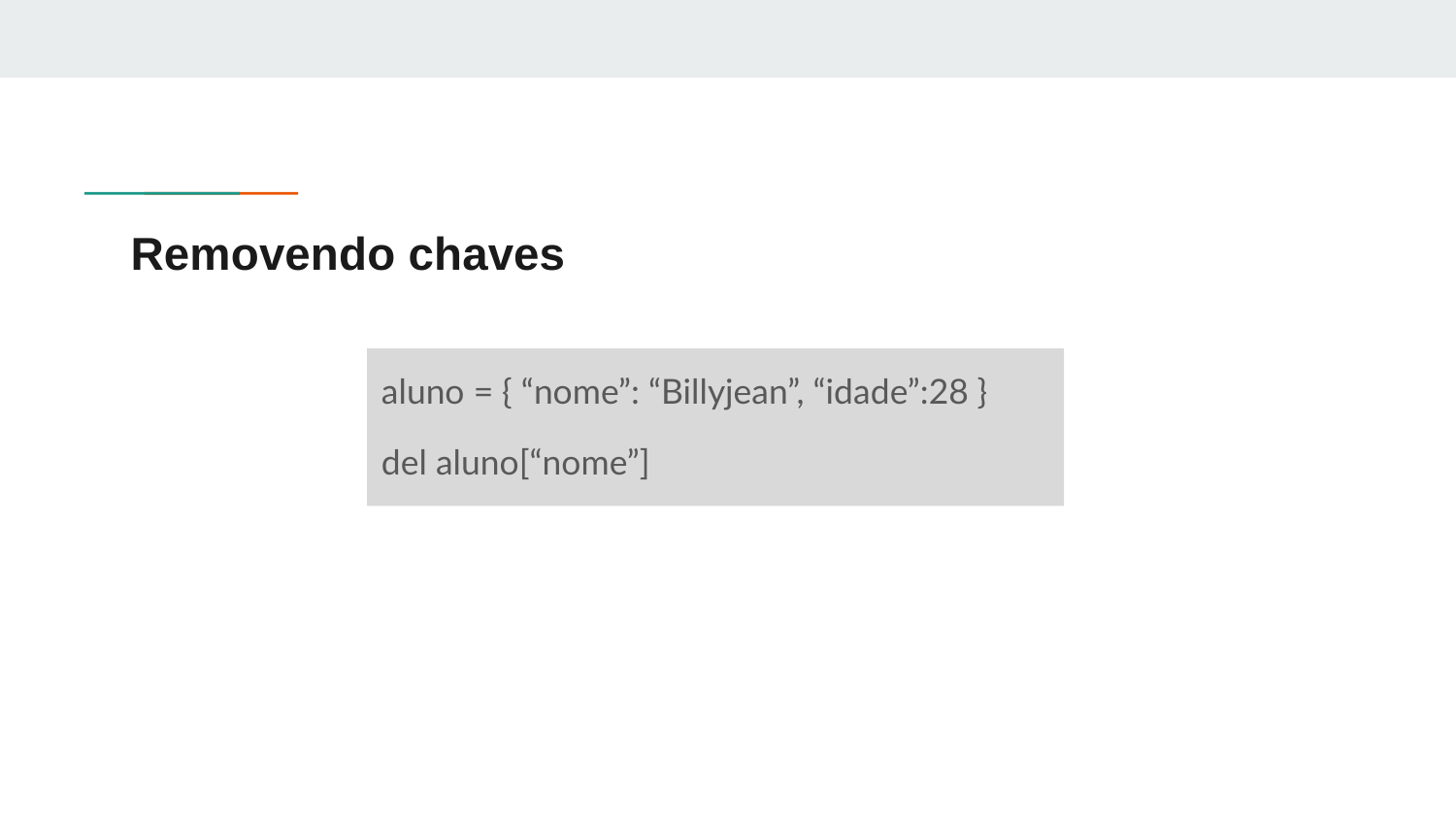

# Removendo chaves
aluno = { “nome”: “Billyjean”, “idade”:28 }
del aluno[“nome”]